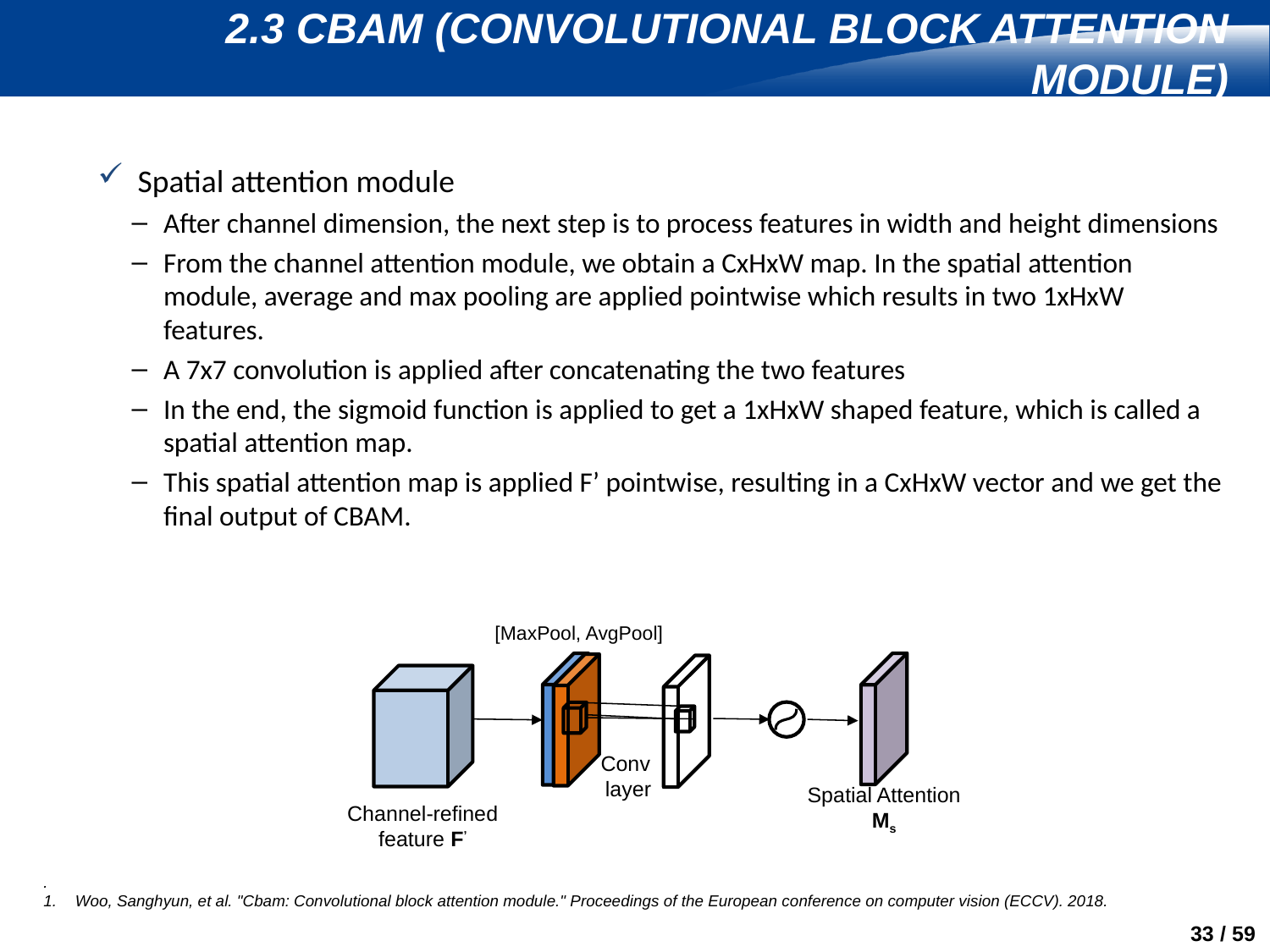

# 2.3 CBAM (Convolutional Block Attention Module)

Spatial attention module
After channel dimension, the next step is to process features in width and height dimensions
From the channel attention module, we obtain a CxHxW map. In the spatial attention module, average and max pooling are applied pointwise which results in two 1xHxW features.
A 7x7 convolution is applied after concatenating the two features
In the end, the sigmoid function is applied to get a 1xHxW shaped feature, which is called a spatial attention map.
This spatial attention map is applied F’ pointwise, resulting in a CxHxW vector and we get the final output of CBAM.

[MaxPool, AvgPool]

Conv
layer
Spatial Attention
Ms
Channel-refined feature F’
.
Woo, Sanghyun, et al. "Cbam: Convolutional block attention module." Proceedings of the European conference on computer vision (ECCV). 2018.